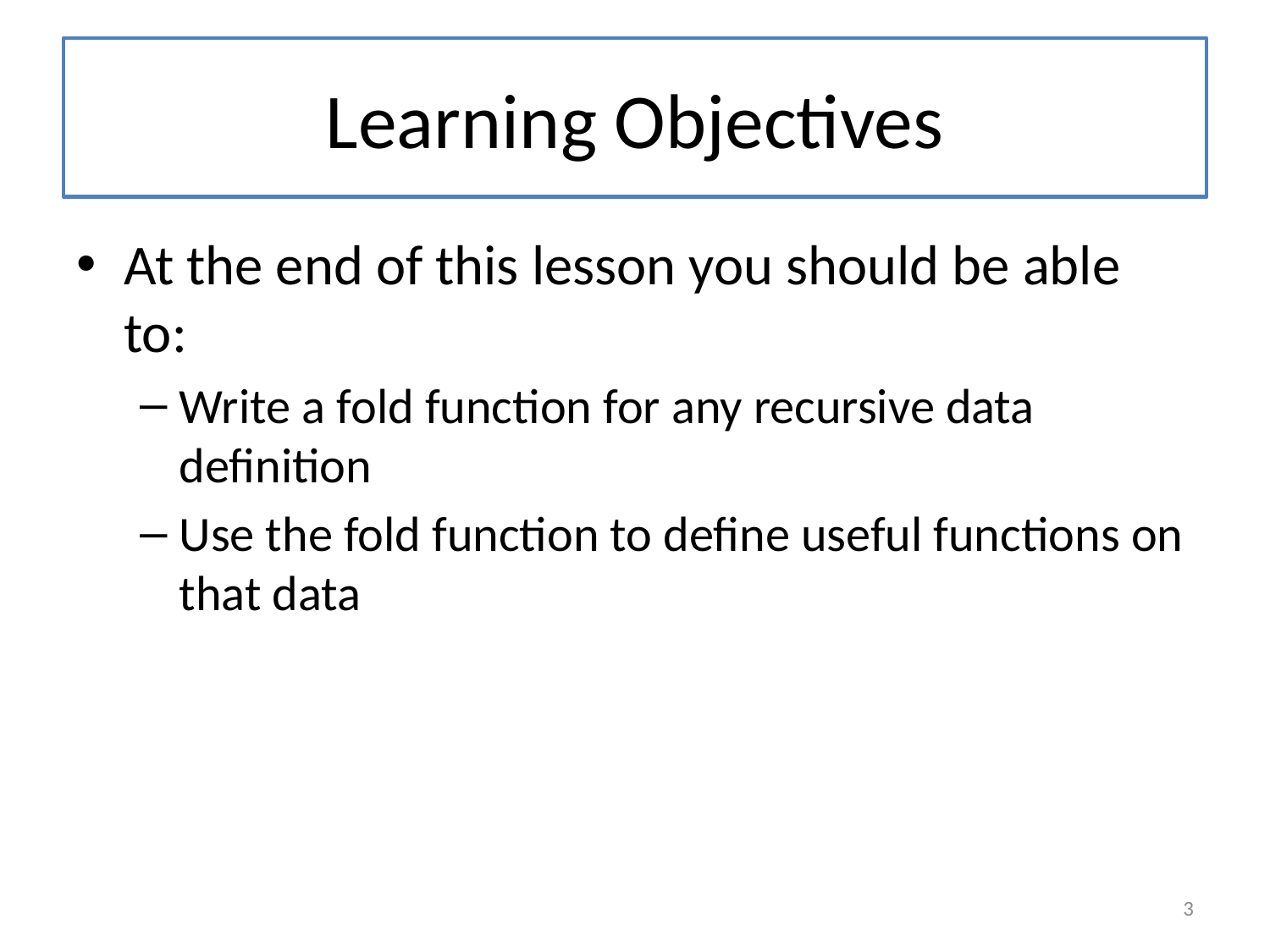

# Learning Objectives
At the end of this lesson you should be able to:
Write a fold function for any recursive data definition
Use the fold function to define useful functions on that data
3